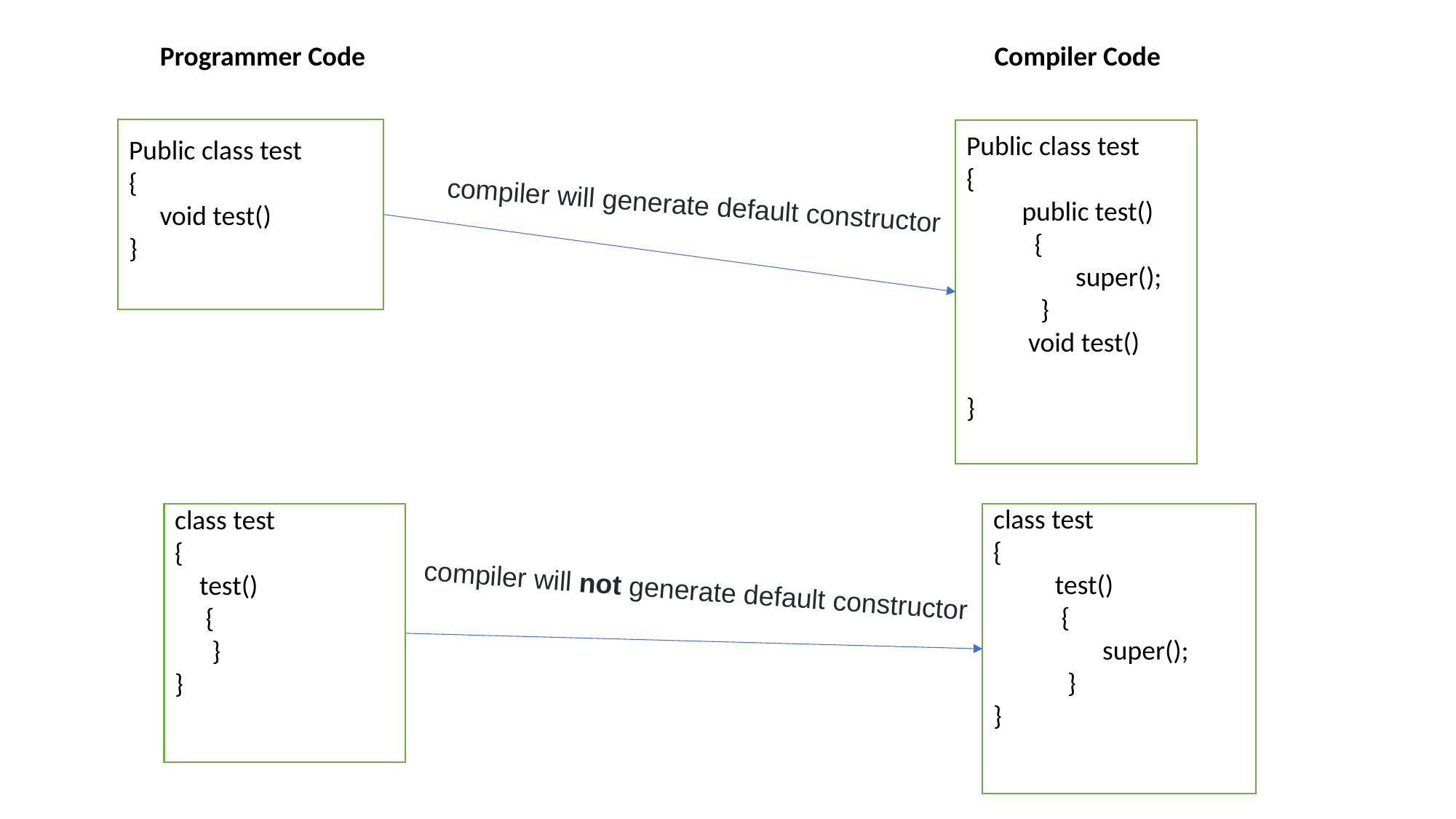

Programmer Code
Compiler Code

Public class test
{
     void test()
}

Public class test
{
         public test()
           {
	super();
            }
          void test()

}

compiler will generate default constructor
class test
{
    test()
     {
      }
}

class test
{
          test()
           {
	super();
            }
}

compiler will not generate default constructor